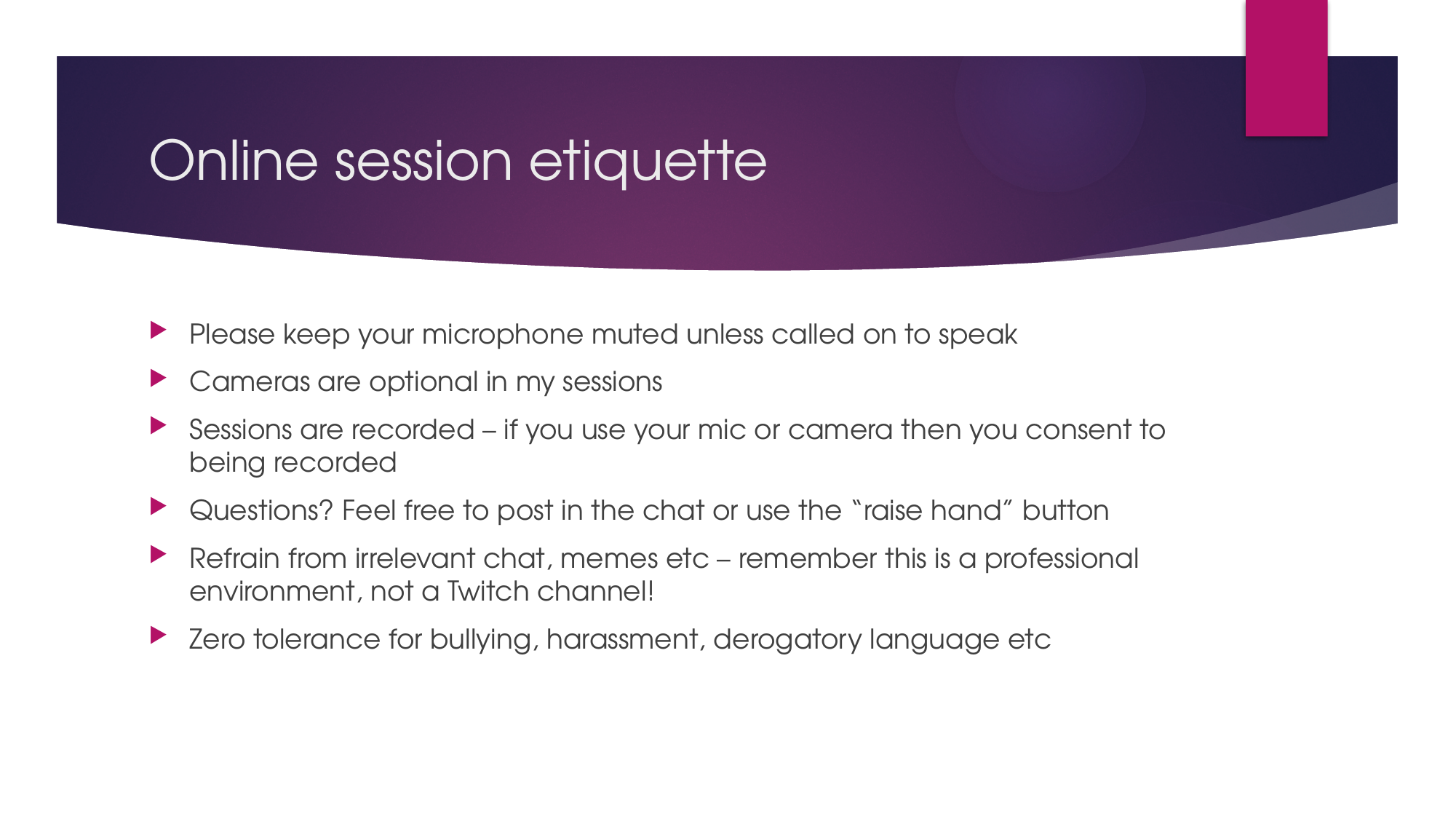

# Online session etiquette
Please keep your microphone muted unless called on to speak
Cameras are optional in my sessions
Sessions are recorded – if you use your mic or camera then you consent to being recorded
Questions? Feel free to post in the chat or use the “raise hand” button
Refrain from irrelevant chat, memes etc – remember this is a professional environment, not a Twitch channel!
Zero tolerance for bullying, harassment, derogatory language etc